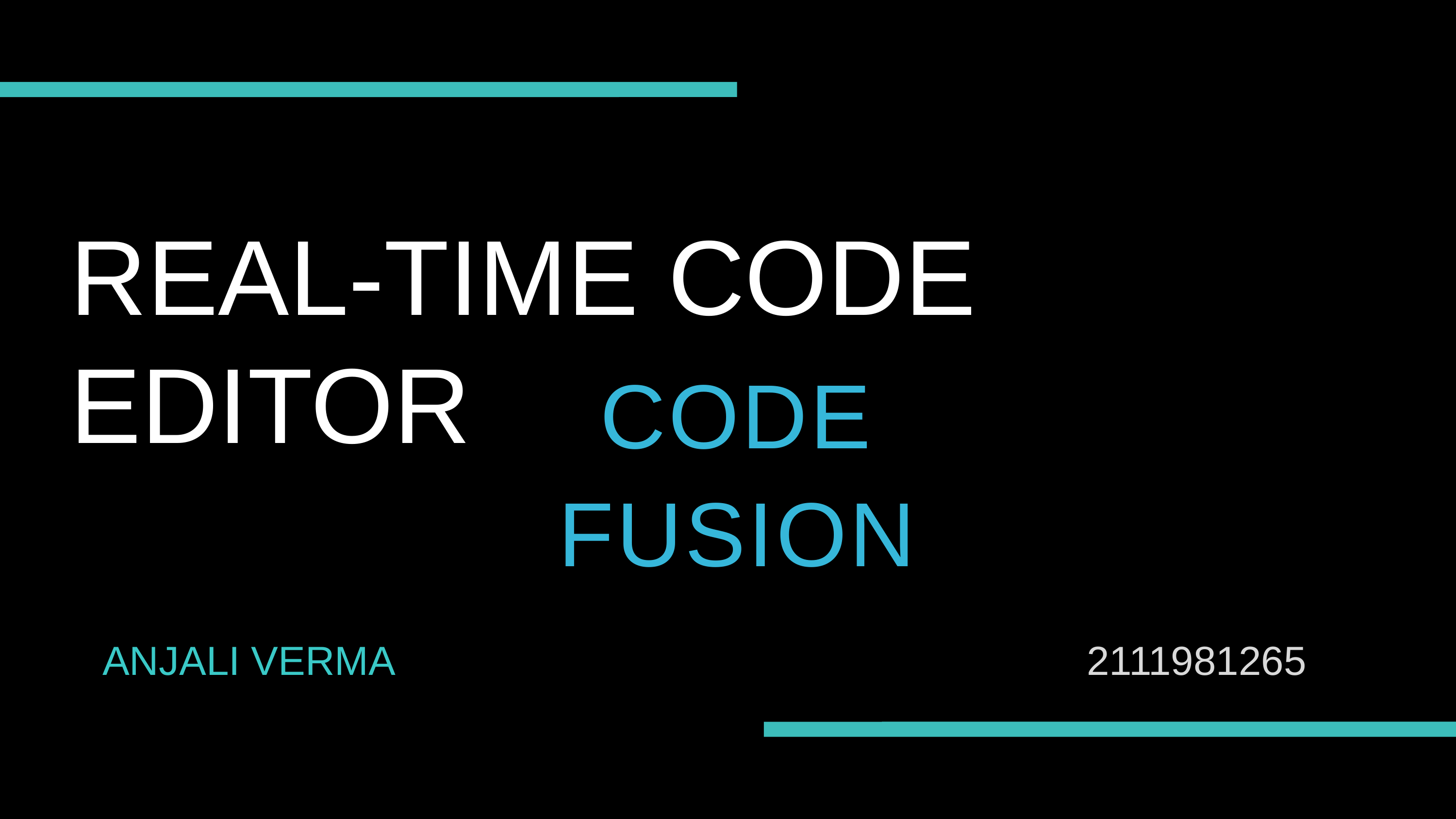

REAL-TIME CODE EDITOR
CODE FUSION
ANJALI VERMA
2111981265